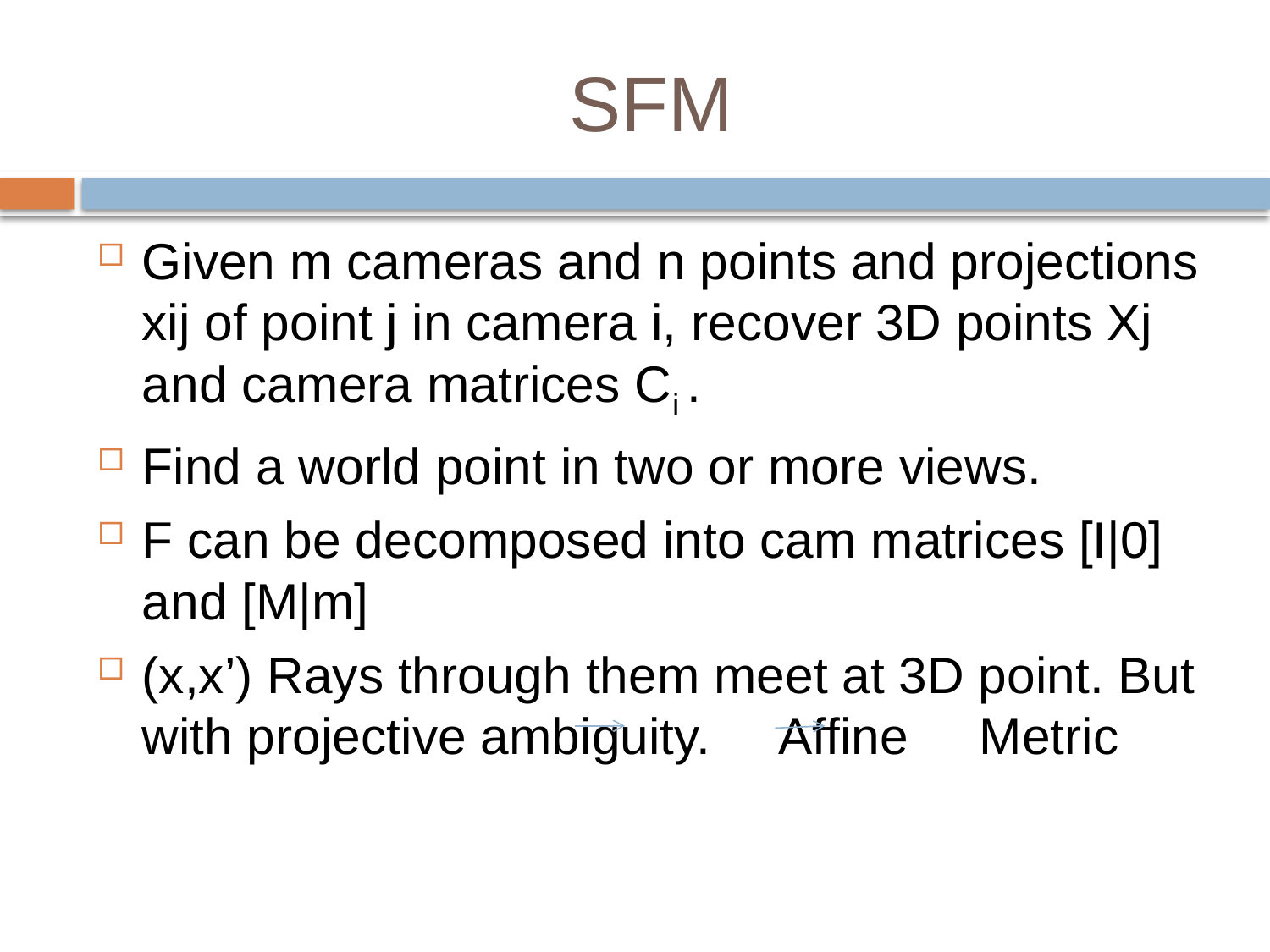

# SFM
Given m cameras and n points and projections xij of point j in camera i, recover 3D points Xj and camera matrices Ci .
Find a world point in two or more views.
F can be decomposed into cam matrices [I|0] and [M|m]
(x,x’) Rays through them meet at 3D point. But with projective ambiguity.     Affine     Metric